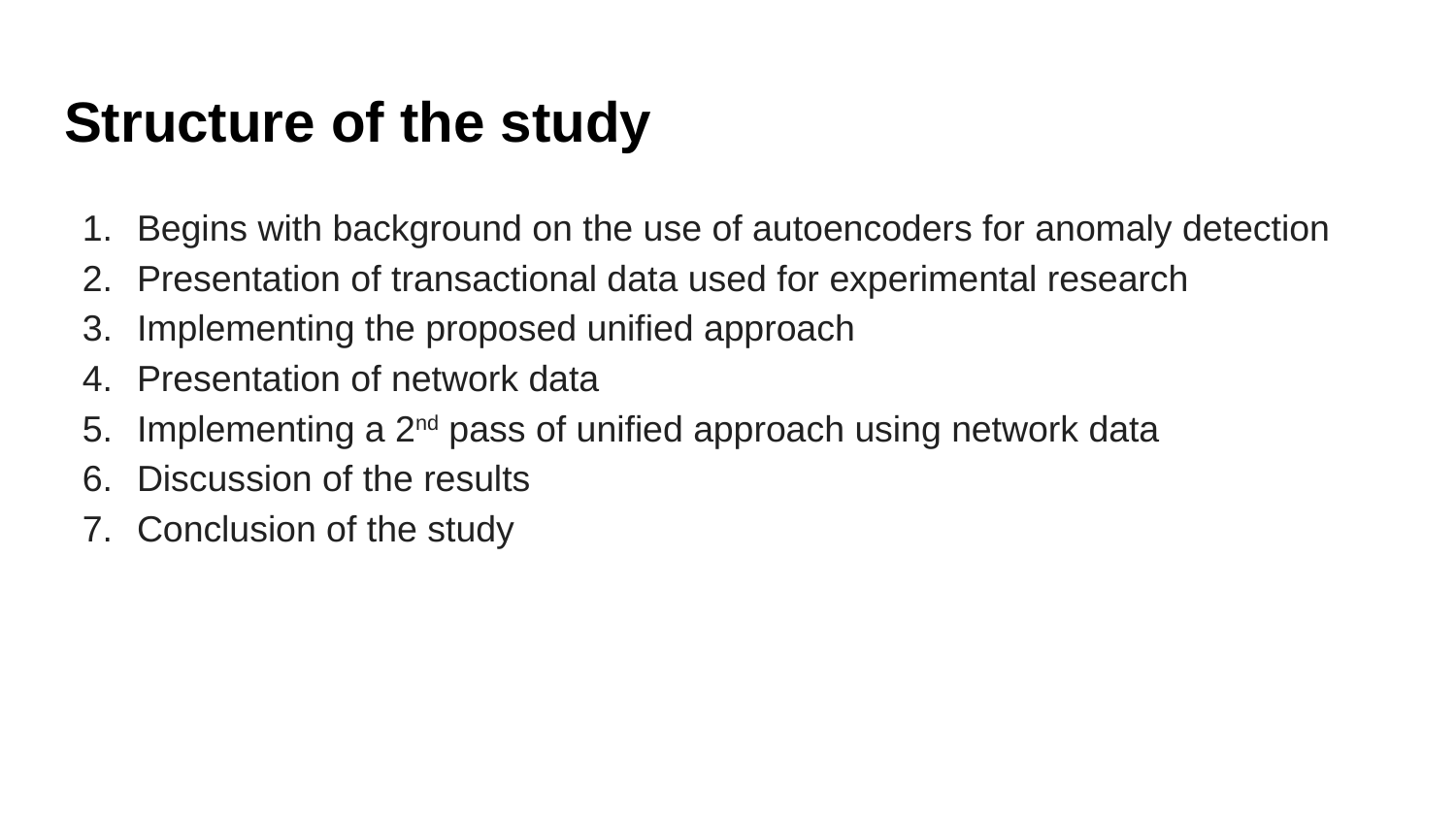

# Structure of the study
Begins with background on the use of autoencoders for anomaly detection
Presentation of transactional data used for experimental research
Implementing the proposed unified approach
Presentation of network data
Implementing a 2nd pass of unified approach using network data
Discussion of the results
Conclusion of the study